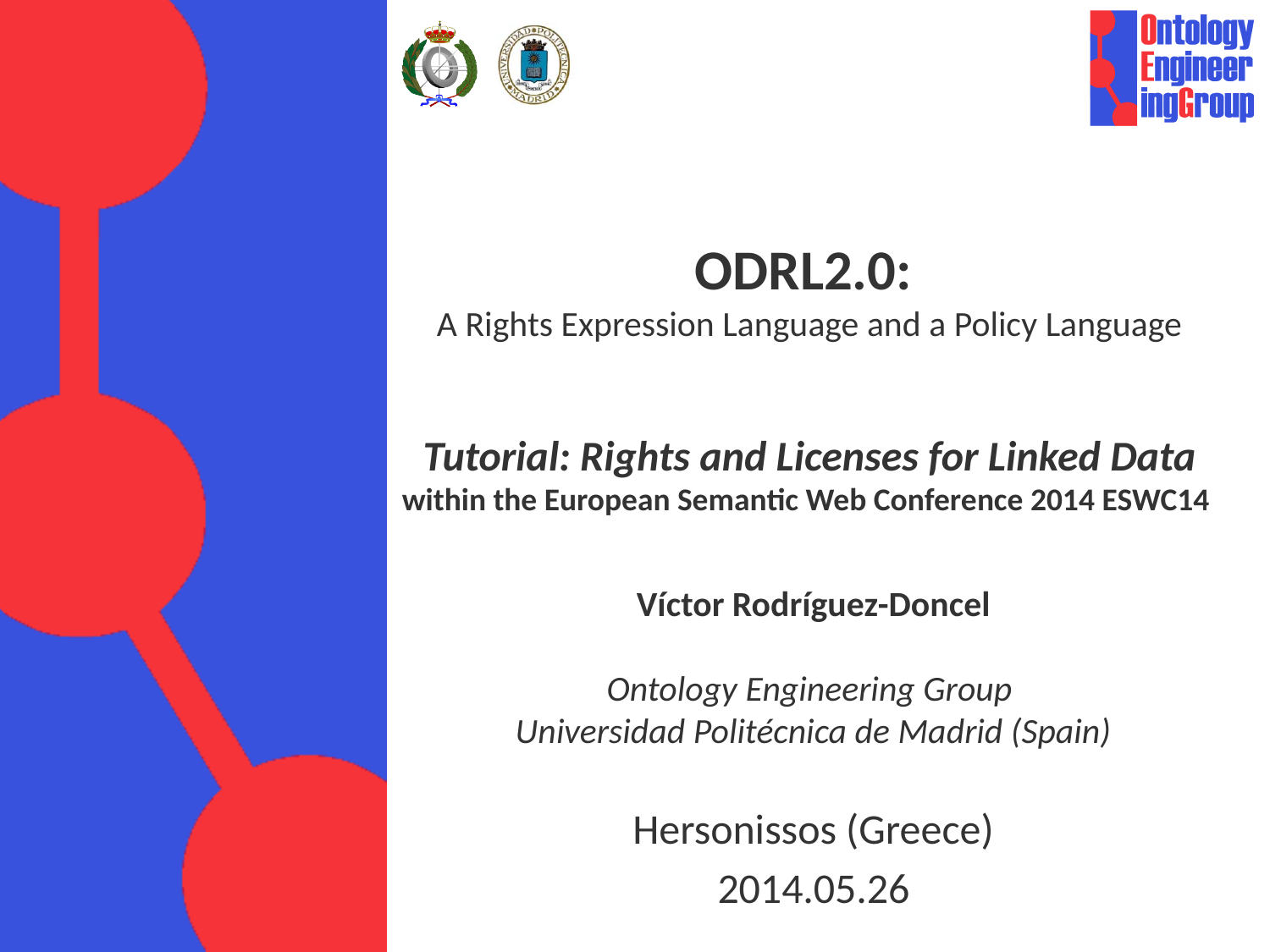

# ODRL2.0: A Rights Expression Language and a Policy Language Tutorial: Rights and Licenses for Linked Data within the European Semantic Web Conference 2014 ESWC14
Víctor Rodríguez-Doncel

Ontology Engineering Group
Universidad Politécnica de Madrid (Spain)

Hersonissos (Greece)
2014.05.26